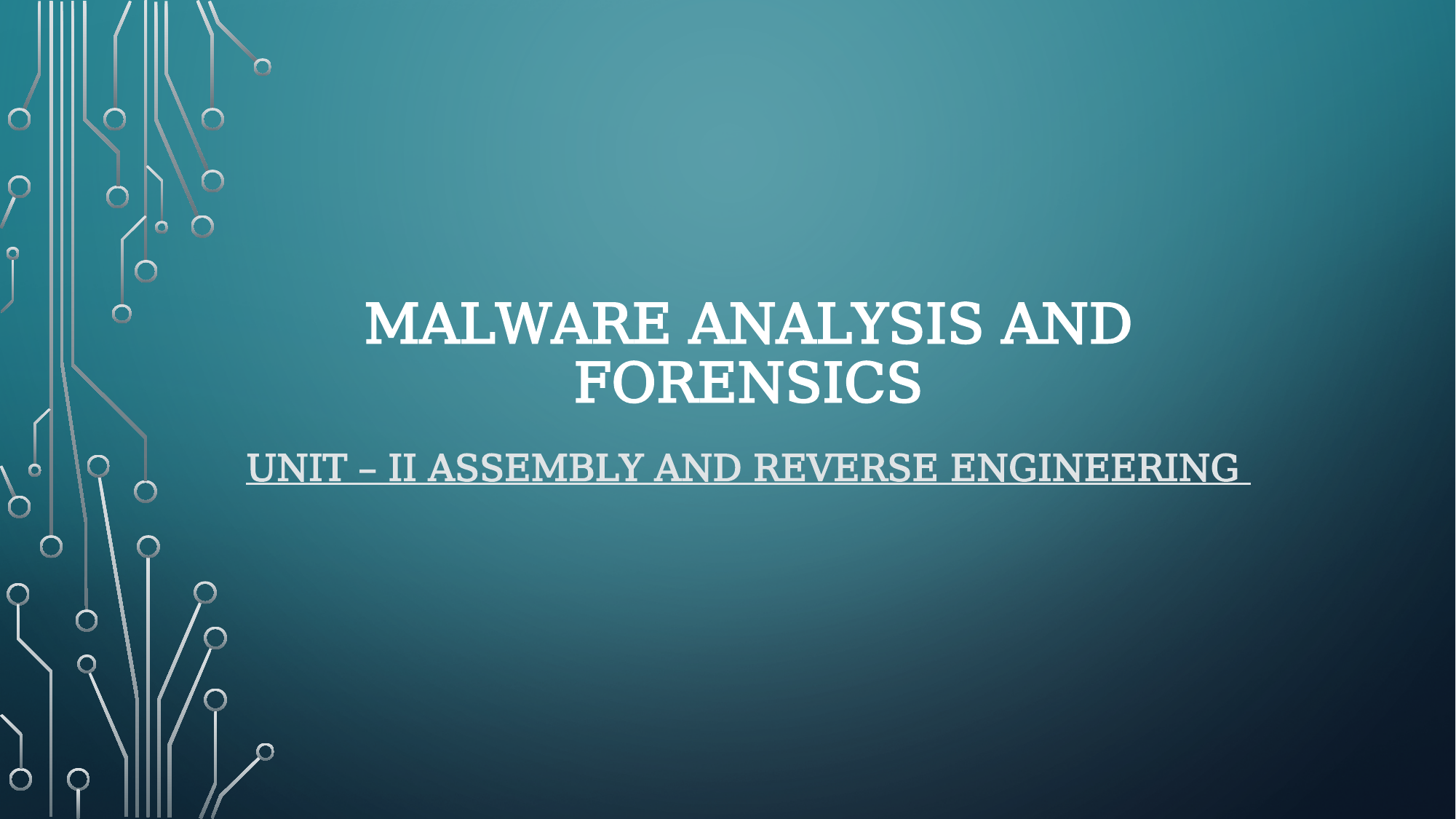

# Malware Analysis and Forensics
UNIT – II Assembly and Reverse Engineering